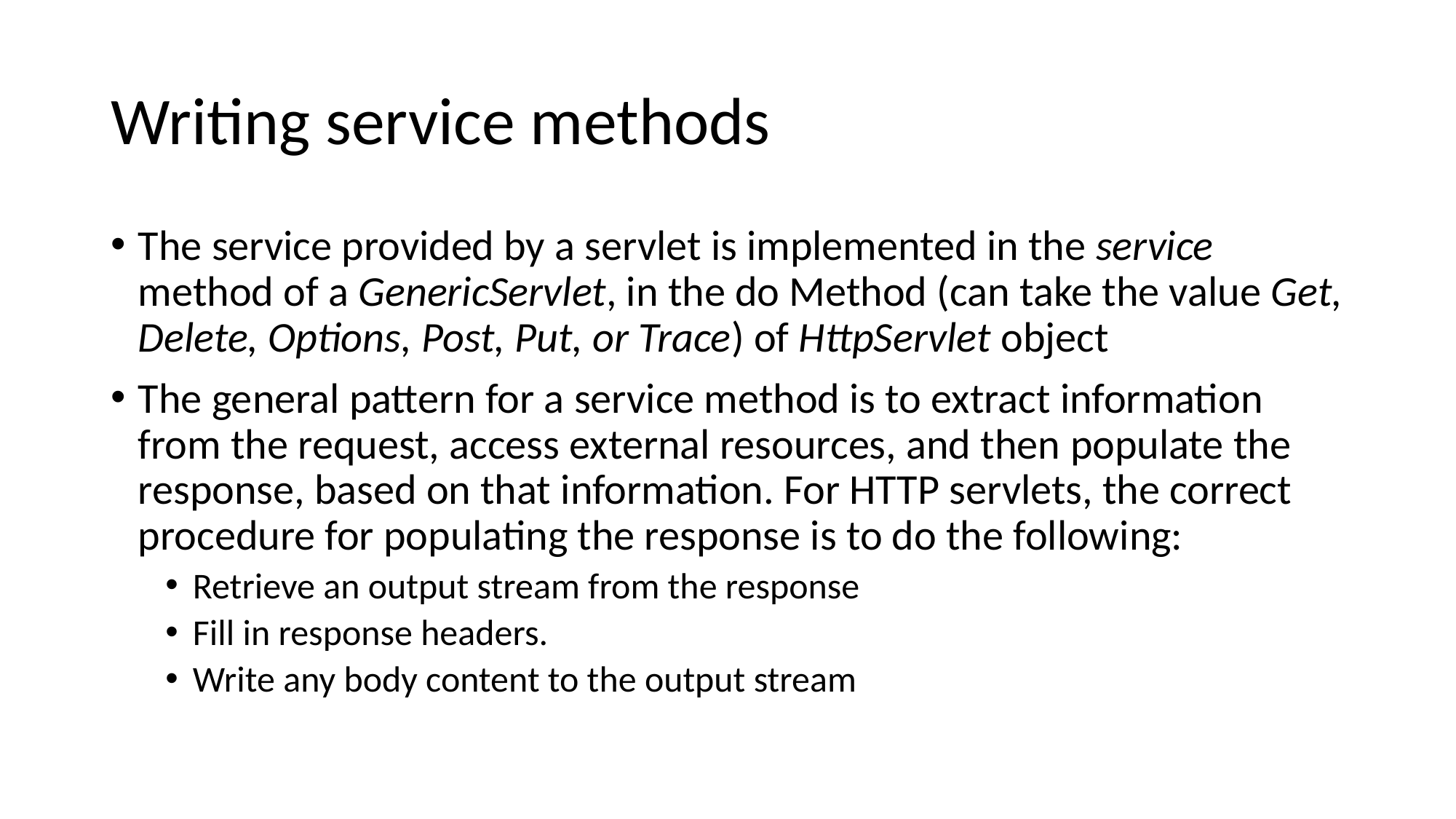

# Writing service methods
The service provided by a servlet is implemented in the service method of a GenericServlet, in the do Method (can take the value Get, Delete, Options, Post, Put, or Trace) of HttpServlet object
The general pattern for a service method is to extract information from the request, access external resources, and then populate the response, based on that information. For HTTP servlets, the correct procedure for populating the response is to do the following:
Retrieve an output stream from the response
Fill in response headers.
Write any body content to the output stream